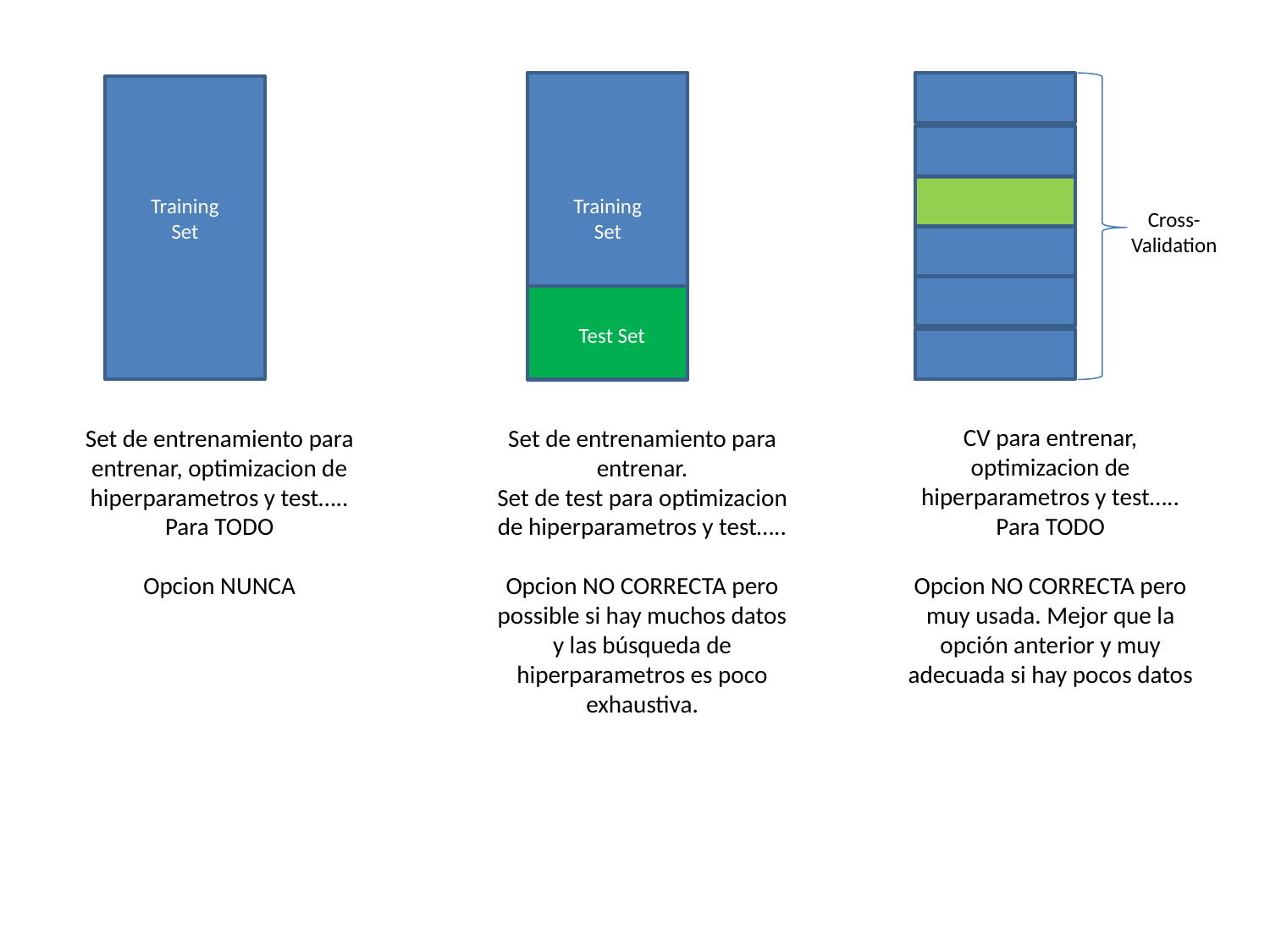

Training Set
Training Set
Cross-Validation

Test Set

CV para entrenar, optimizacion de hiperparametros y test…..
Para TODO

Opcion NO CORRECTA pero muy usada. Mejor que la opción anterior y muy adecuada si hay pocos datos
Set de entrenamiento para entrenar, optimizacion de hiperparametros y test…..
Para TODO

Opcion NUNCA
Set de entrenamiento para entrenar.
Set de test para optimizacion de hiperparametros y test…..

Opcion NO CORRECTA pero possible si hay muchos datos y las búsqueda de hiperparametros es poco exhaustiva.